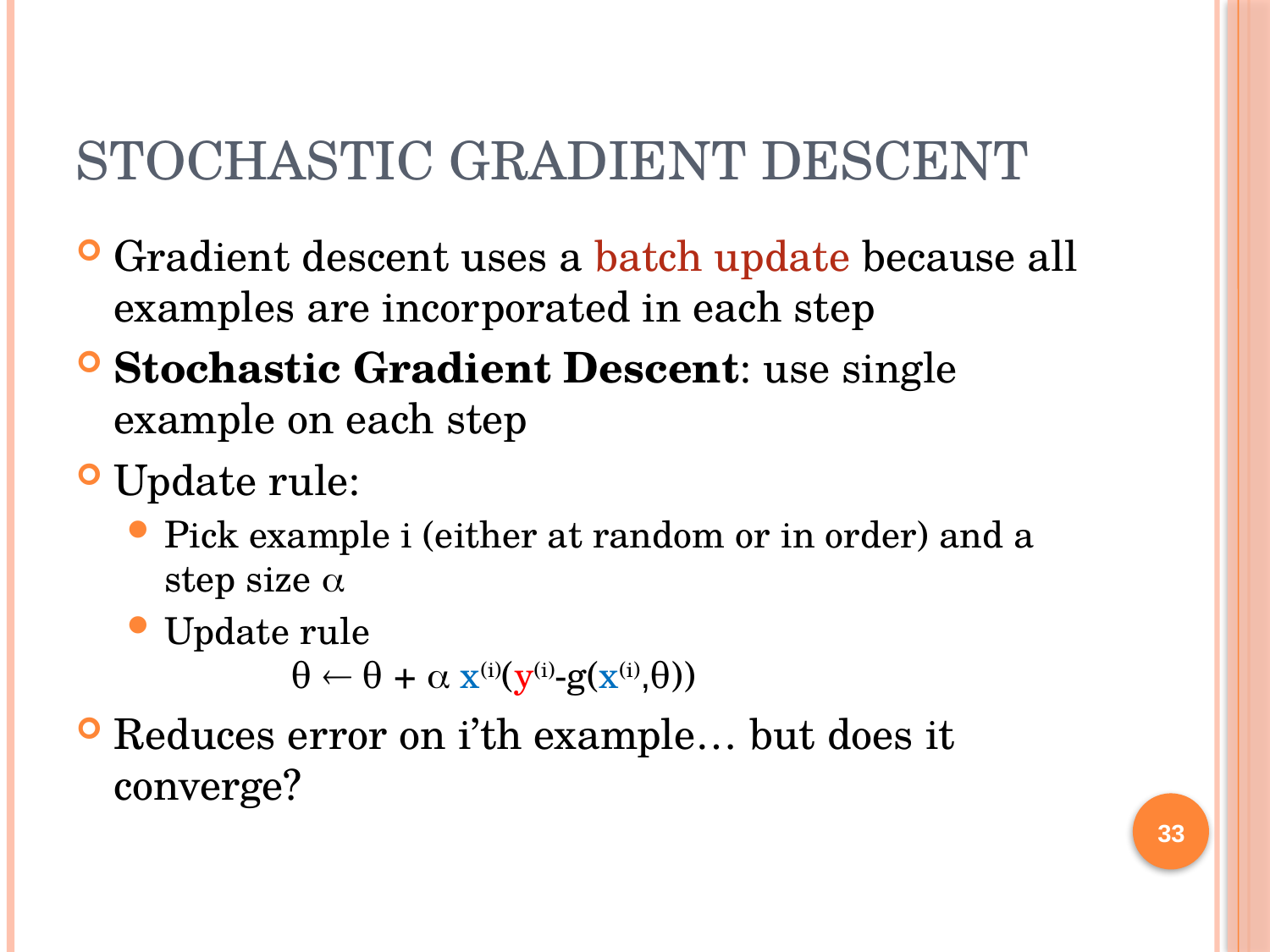

# Stochastic Gradient Descent
Gradient descent uses a batch update because all examples are incorporated in each step
Stochastic Gradient Descent: use single example on each step
Update rule:
Pick example i (either at random or in order) and a step size α
Update rule
	θ ← θ + α x(i)(y(i)-g(x(i),θ))
Reduces error on i’th example… but does it converge?
33